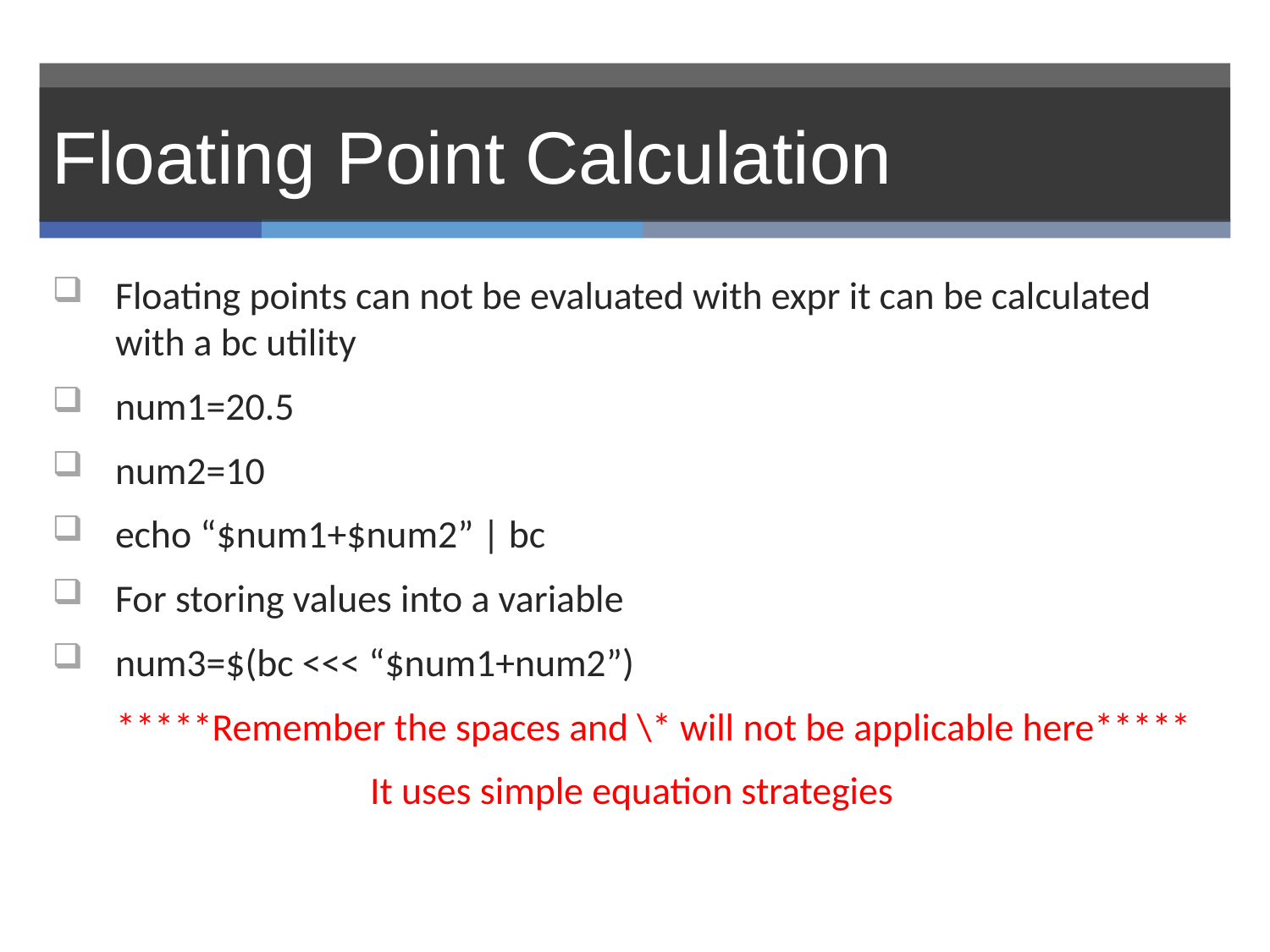

# Floating Point Calculation
Floating points can not be evaluated with expr it can be calculated with a bc utility
num1=20.5
num2=10
echo “$num1+$num2” | bc
For storing values into a variable
num3=$(bc <<< “$num1+num2”)
*****Remember the spaces and \* will not be applicable here*****
		It uses simple equation strategies